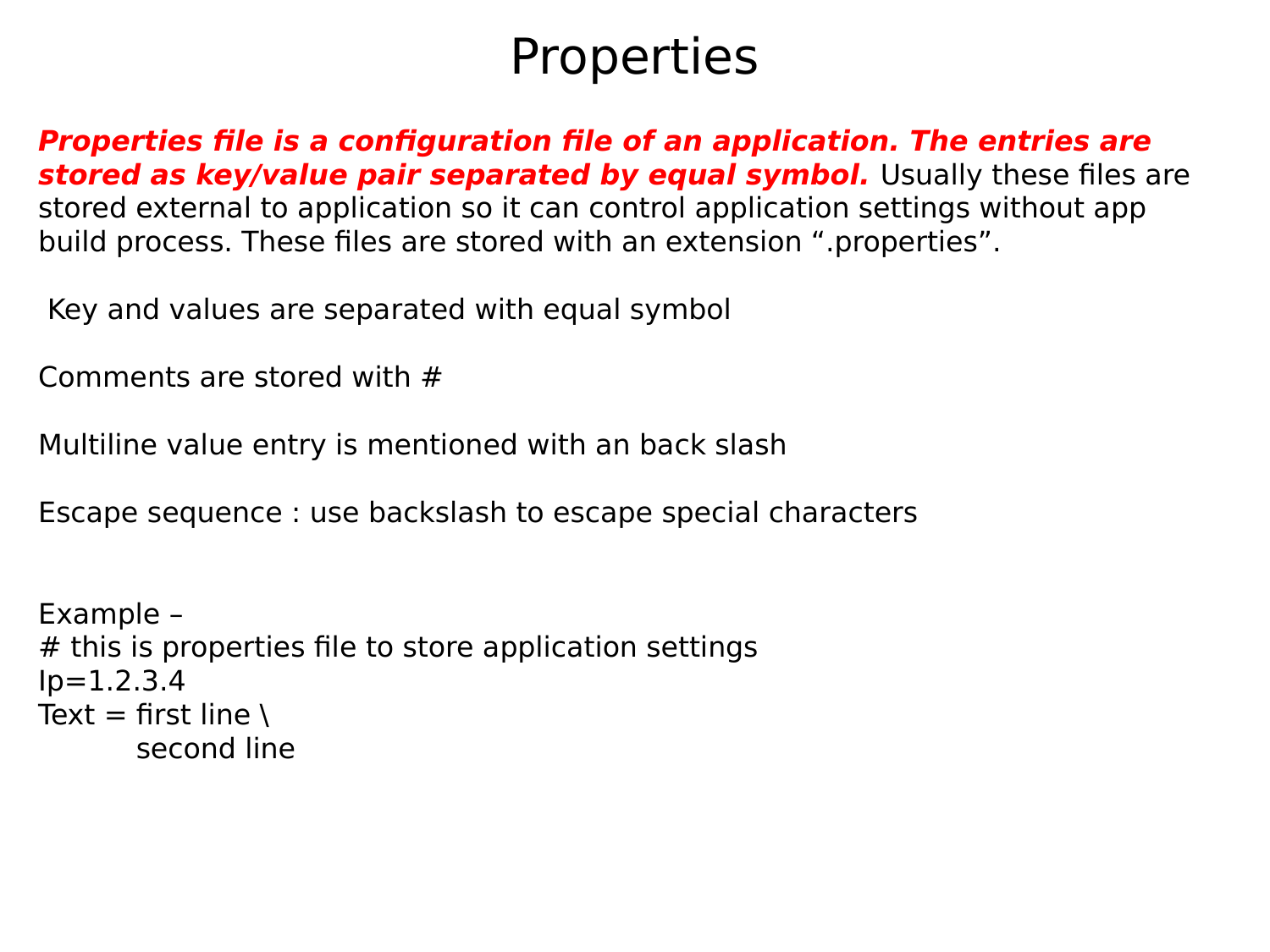

Properties
Properties file is a configuration file of an application. The entries are stored as key/value pair separated by equal symbol. Usually these files are stored external to application so it can control application settings without app build process. These files are stored with an extension “.properties”.

 Key and values are separated with equal symbol

Comments are stored with #

Multiline value entry is mentioned with an back slash

Escape sequence : use backslash to escape special characters

Example –
# this is properties file to store application settings
Ip=1.2.3.4
Text = first line \
           second line